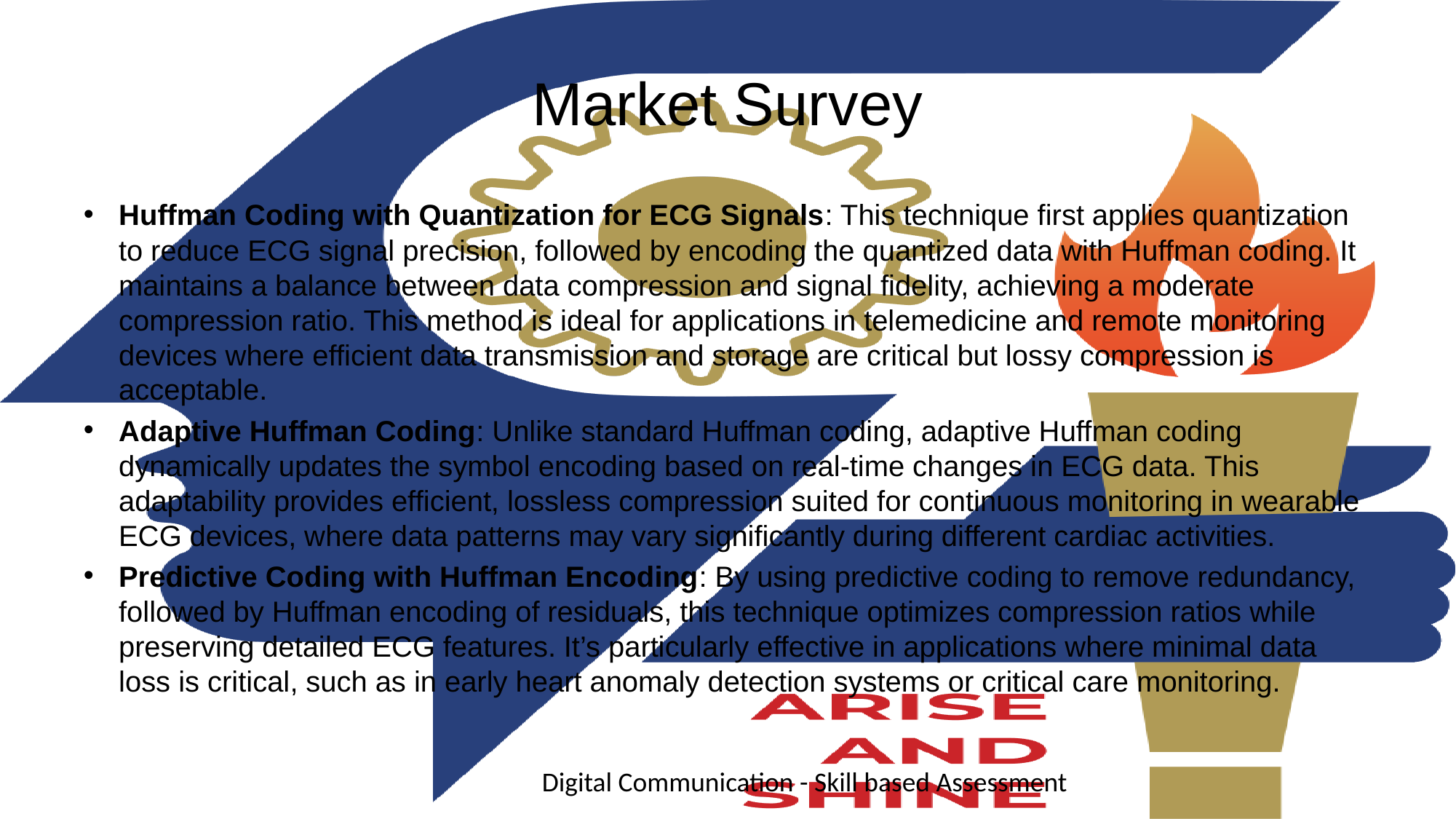

# Market Survey
Huffman Coding with Quantization for ECG Signals: This technique first applies quantization to reduce ECG signal precision, followed by encoding the quantized data with Huffman coding. It maintains a balance between data compression and signal fidelity, achieving a moderate compression ratio. This method is ideal for applications in telemedicine and remote monitoring devices where efficient data transmission and storage are critical but lossy compression is acceptable.
Adaptive Huffman Coding: Unlike standard Huffman coding, adaptive Huffman coding dynamically updates the symbol encoding based on real-time changes in ECG data. This adaptability provides efficient, lossless compression suited for continuous monitoring in wearable ECG devices, where data patterns may vary significantly during different cardiac activities.
Predictive Coding with Huffman Encoding: By using predictive coding to remove redundancy, followed by Huffman encoding of residuals, this technique optimizes compression ratios while preserving detailed ECG features. It’s particularly effective in applications where minimal data loss is critical, such as in early heart anomaly detection systems or critical care monitoring.
Digital Communication - Skill based Assessment